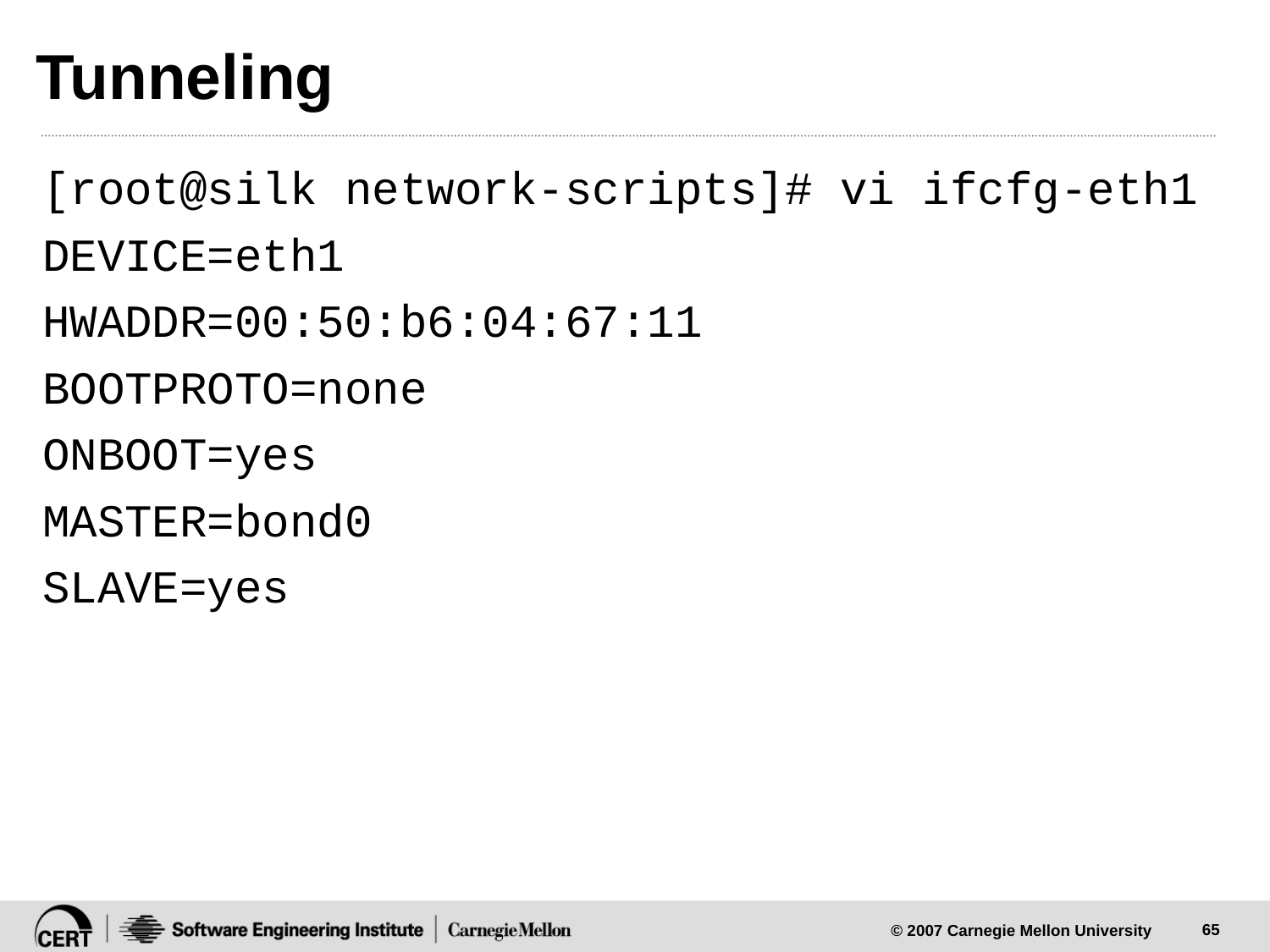

# Tunneling
[root@silk network-scripts]# vi ifcfg-eth1
DEVICE=eth1
HWADDR=00:50:b6:04:67:11
BOOTPROTO=none
ONBOOT=yes
MASTER=bond0
SLAVE=yes